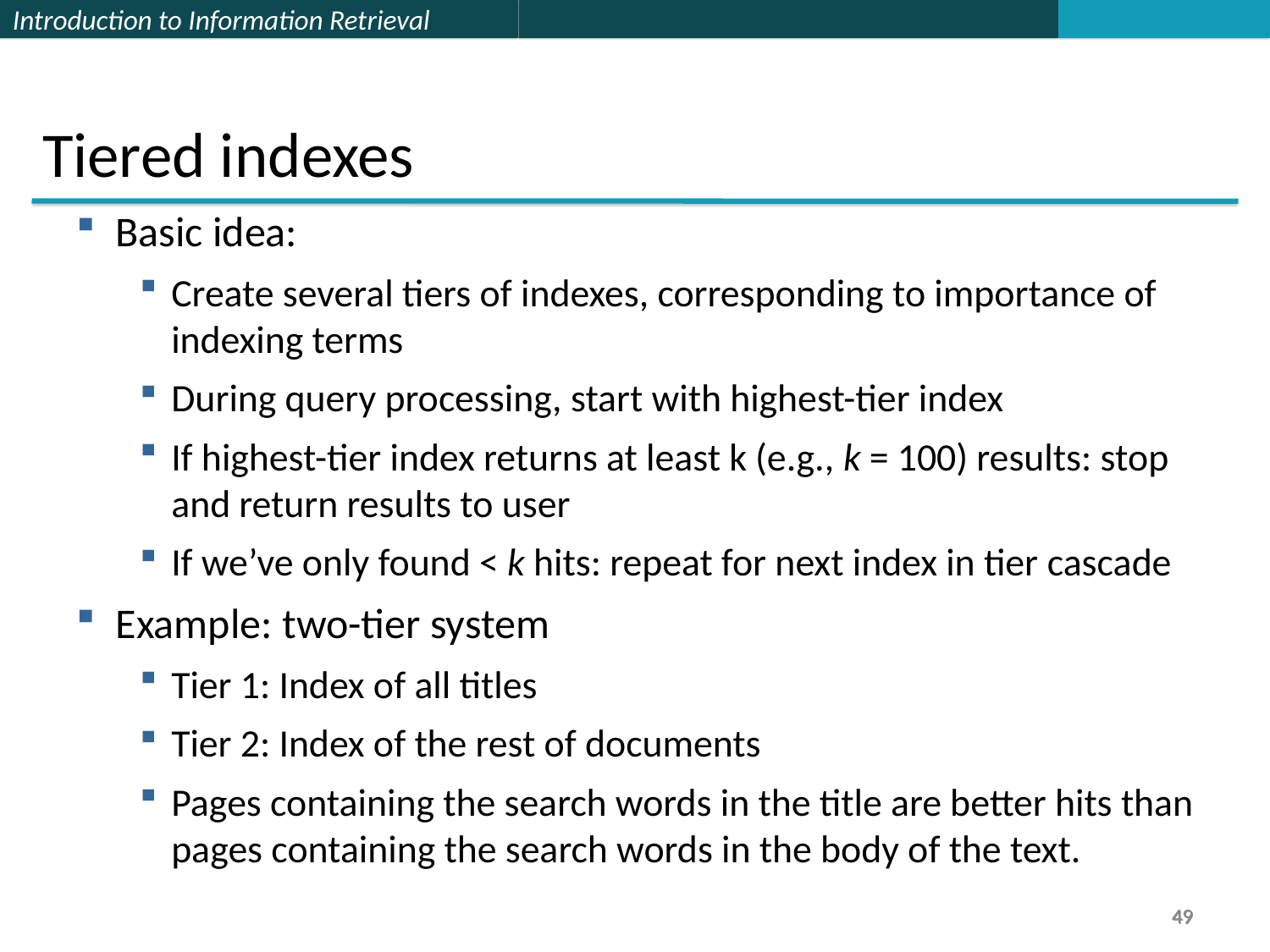

Tiered indexes
Basic idea:
Create several tiers of indexes, corresponding to importance of indexing terms
During query processing, start with highest-tier index
If highest-tier index returns at least k (e.g., k = 100) results: stop and return results to user
If we’ve only found < k hits: repeat for next index in tier cascade
Example: two-tier system
Tier 1: Index of all titles
Tier 2: Index of the rest of documents
Pages containing the search words in the title are better hits than pages containing the search words in the body of the text.

49
49